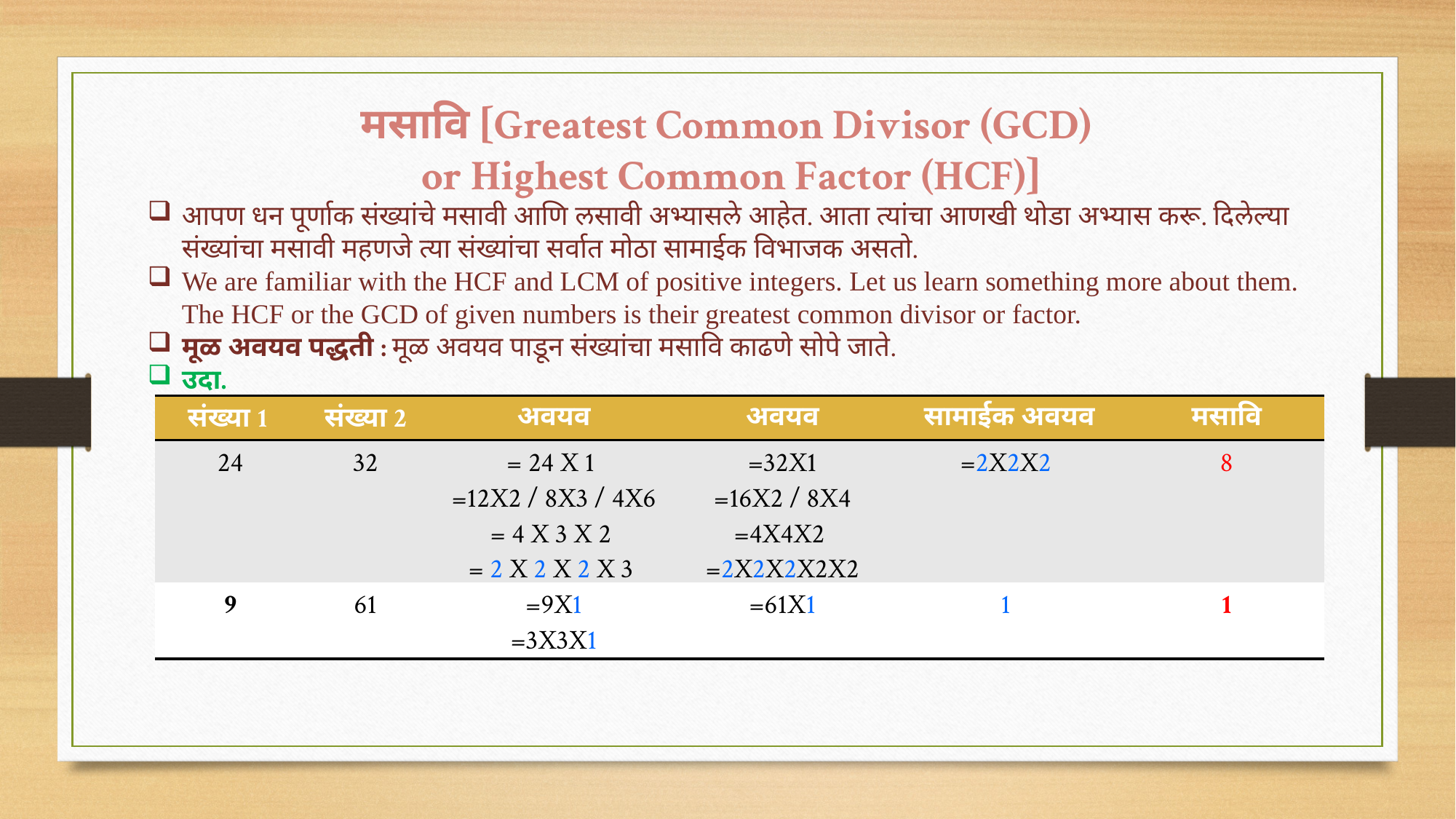

मसावि [Greatest Common Divisor (GCD)
or Highest Common Factor (HCF)]
आपण धन पूर्णाक संख्यांचे मसावी आणि लसावी अभ्यासले आहेत. आता त्यांचा आणखी थोडा अभ्यास करू. दिलेल्या संख्यांचा मसावी महणजे त्या संख्यांचा सर्वात मोठा सामाईक विभाजक असतो.
We are familiar with the HCF and LCM of positive integers. Let us learn something more about them. The HCF or the GCD of given numbers is their greatest common divisor or factor.
मूळ अवयव पद्धती : मूळ अवयव पाडून संख्यांचा मसावि काढणे सोपे जाते.
उदा.

| संख्या 1 | संख्या 2 | अवयव | अवयव | सामाईक अवयव | मसावि |
| --- | --- | --- | --- | --- | --- |
| 24 | 32 | = 24 X 1 =12X2 / 8X3 / 4X6 = 4 X 3 X 2 = 2 X 2 X 2 X 3 | =32X1 =16X2 / 8X4 =4X4X2 =2X2X2X2X2 | =2X2X2 | 8 |
| 9 | 61 | =9X1 =3X3X1 | =61X1 | 1 | 1 |